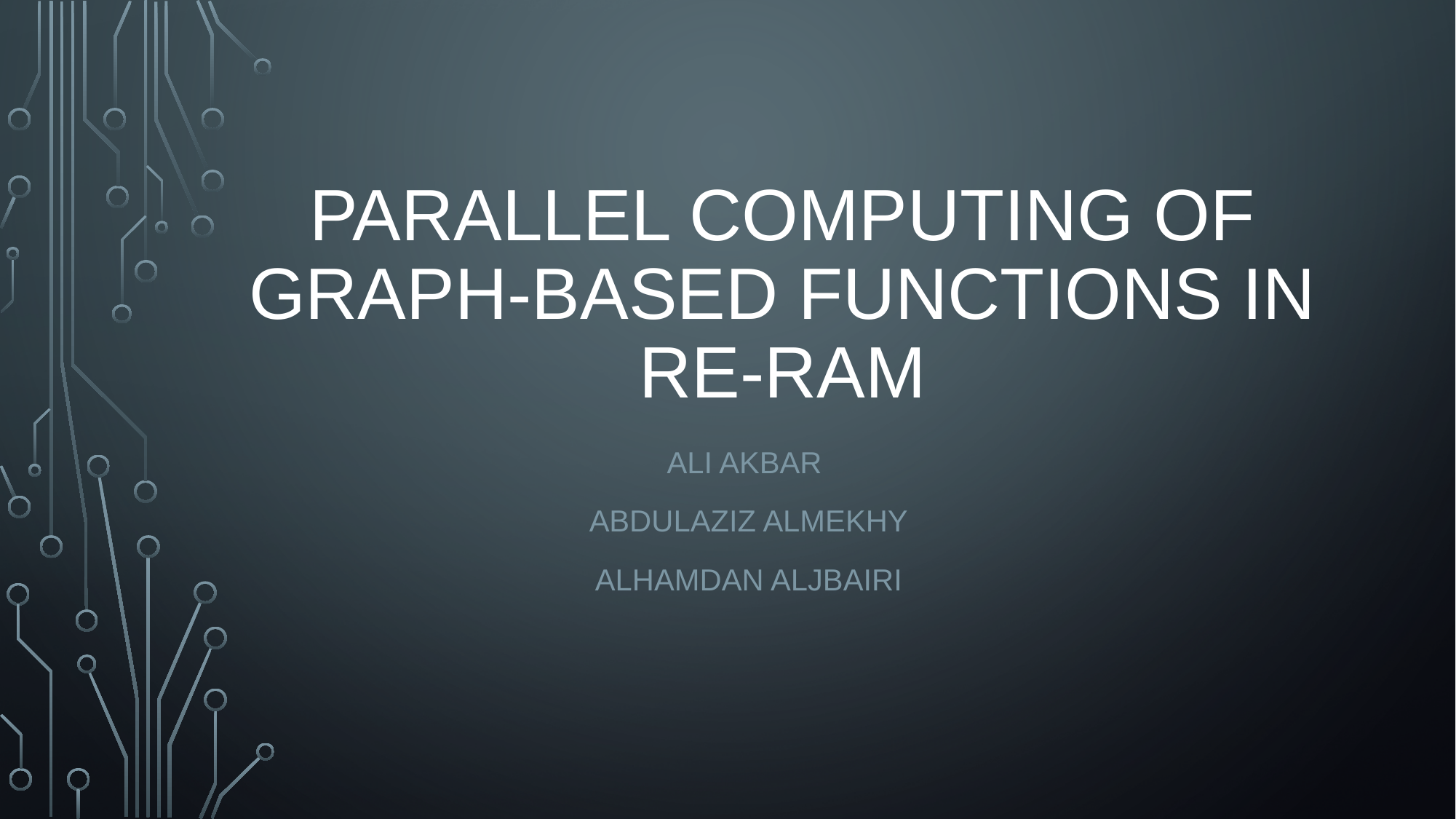

# Parallel Computing of Graph-based Functions in Re-RAM
Ali Akbar
Abdulaziz Almekhy
alHamdan Aljbairi